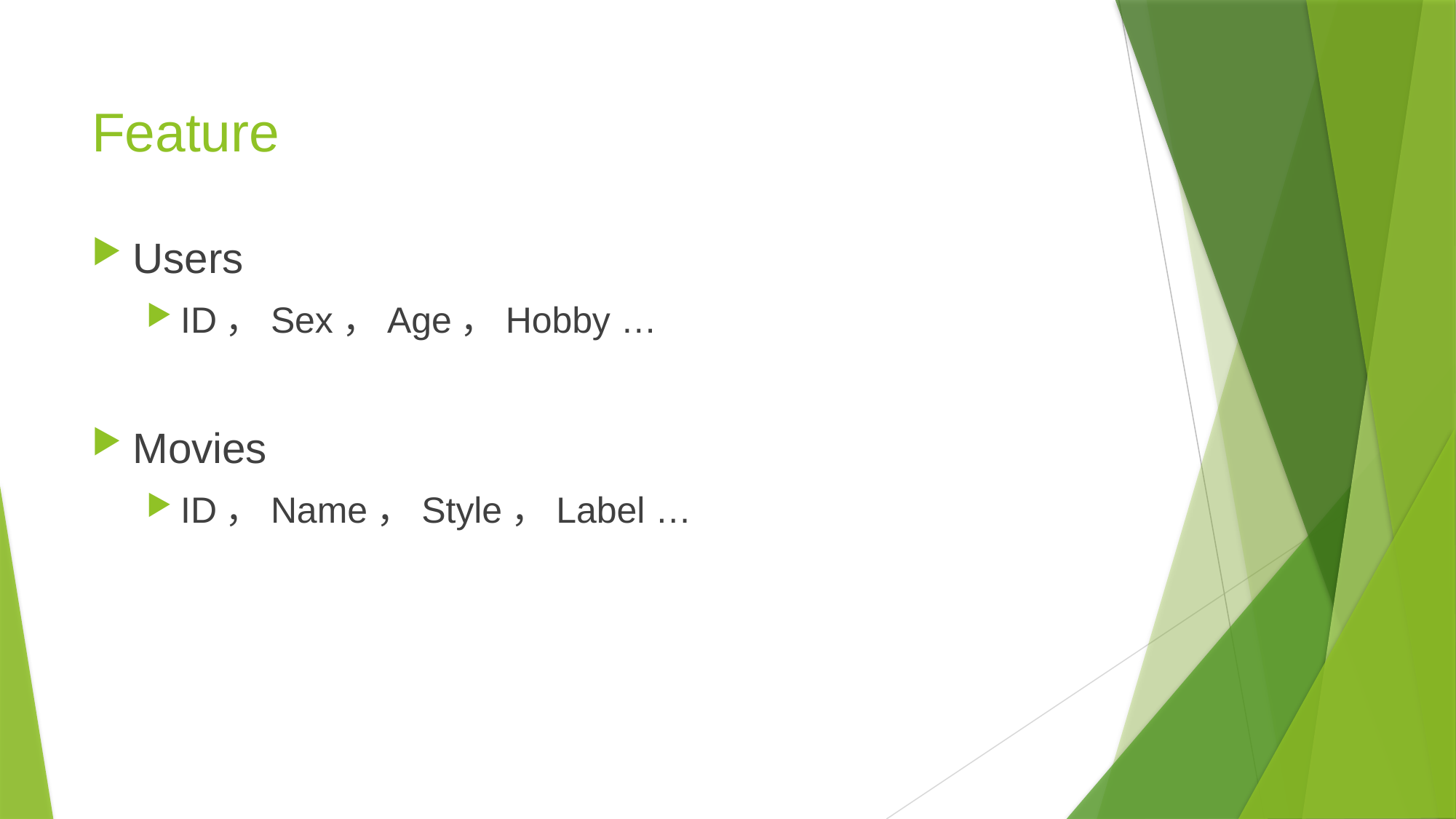

# Feature
Users
ID，Sex，Age，Hobby …

Movies
ID，Name，Style，Label …